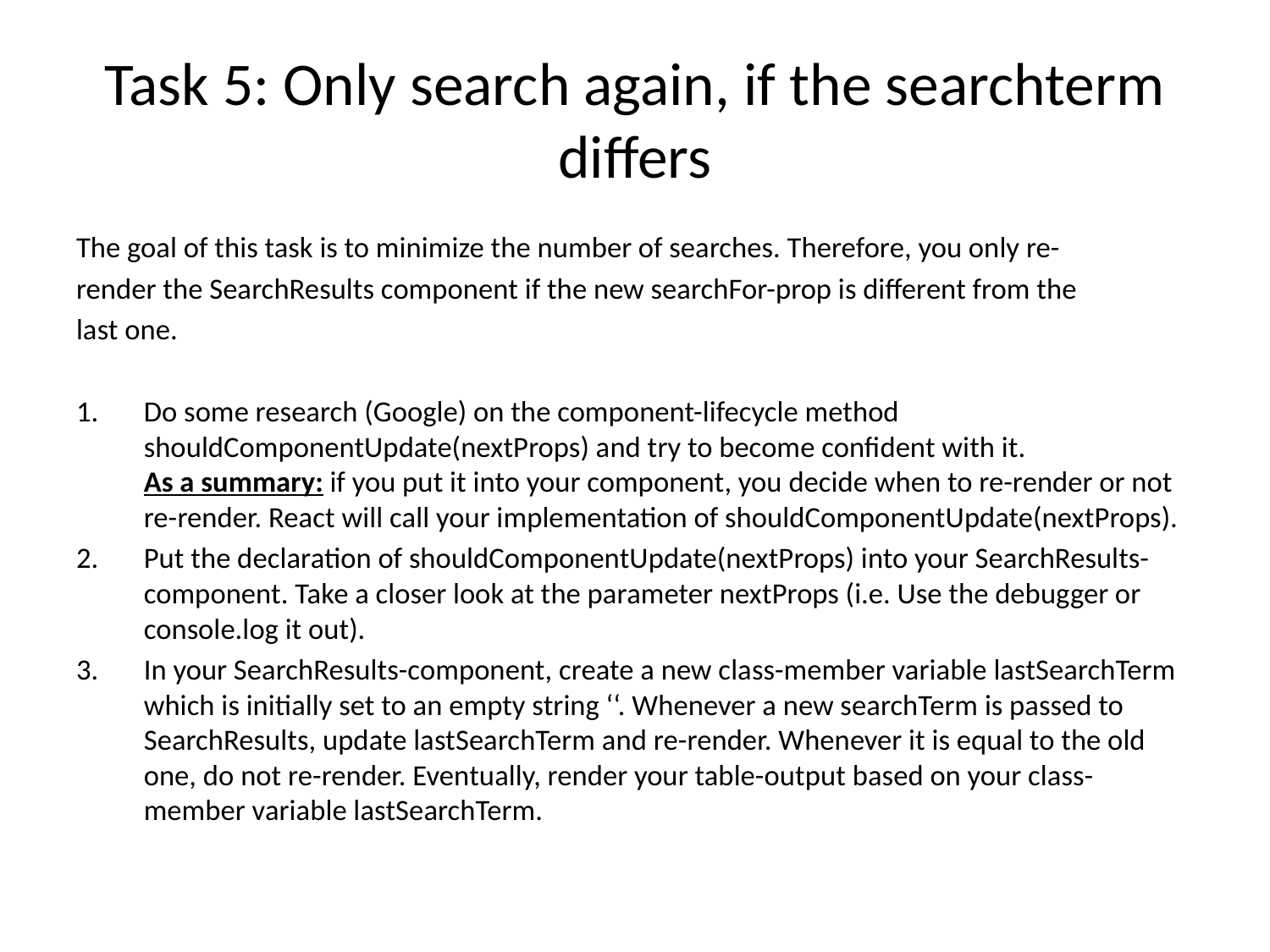

# Task 5: Only search again, if the searchterm differs
The goal of this task is to minimize the number of searches. Therefore, you only re-
render the SearchResults component if the new searchFor-prop is different from the
last one.

Do some research (Google) on the component-lifecycle method shouldComponentUpdate(nextProps) and try to become confident with it.
As a summary: if you put it into your component, you decide when to re-render or not re-render. React will call your implementation of shouldComponentUpdate(nextProps).
Put the declaration of shouldComponentUpdate(nextProps) into your SearchResults-component. Take a closer look at the parameter nextProps (i.e. Use the debugger or console.log it out).
In your SearchResults-component, create a new class-member variable lastSearchTerm which is initially set to an empty string ‘‘. Whenever a new searchTerm is passed to SearchResults, update lastSearchTerm and re-render. Whenever it is equal to the old one, do not re-render. Eventually, render your table-output based on your class-member variable lastSearchTerm.